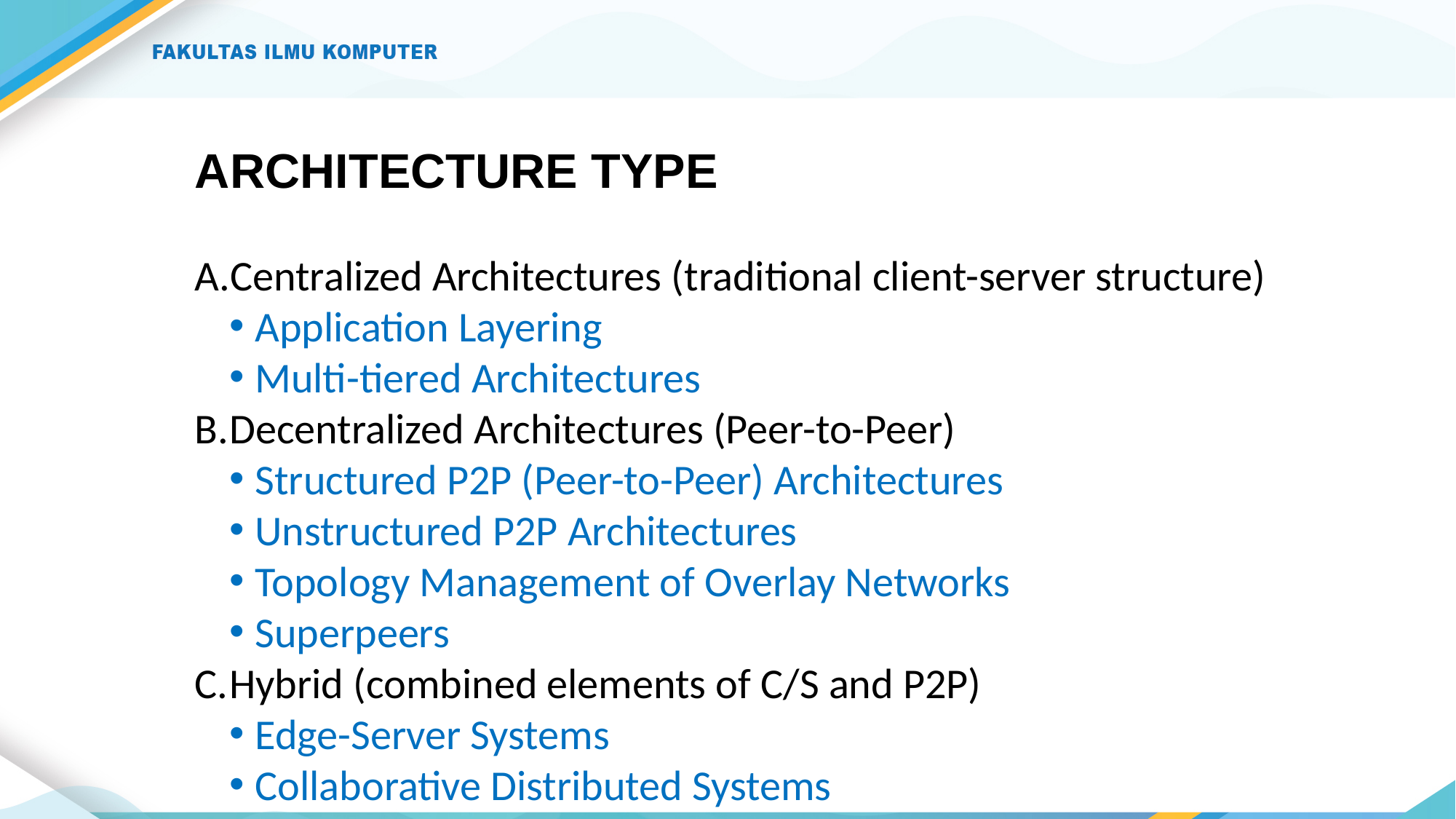

# ARCHITECTURE TYPE
Centralized Architectures (traditional client-server structure)
Application Layering
Multi-tiered Architectures
Decentralized Architectures (Peer-to-Peer)
Structured P2P (Peer-to-Peer) Architectures
Unstructured P2P Architectures
Topology Management of Overlay Networks
Superpeers
Hybrid (combined elements of C/S and P2P)
Edge-Server Systems
Collaborative Distributed Systems